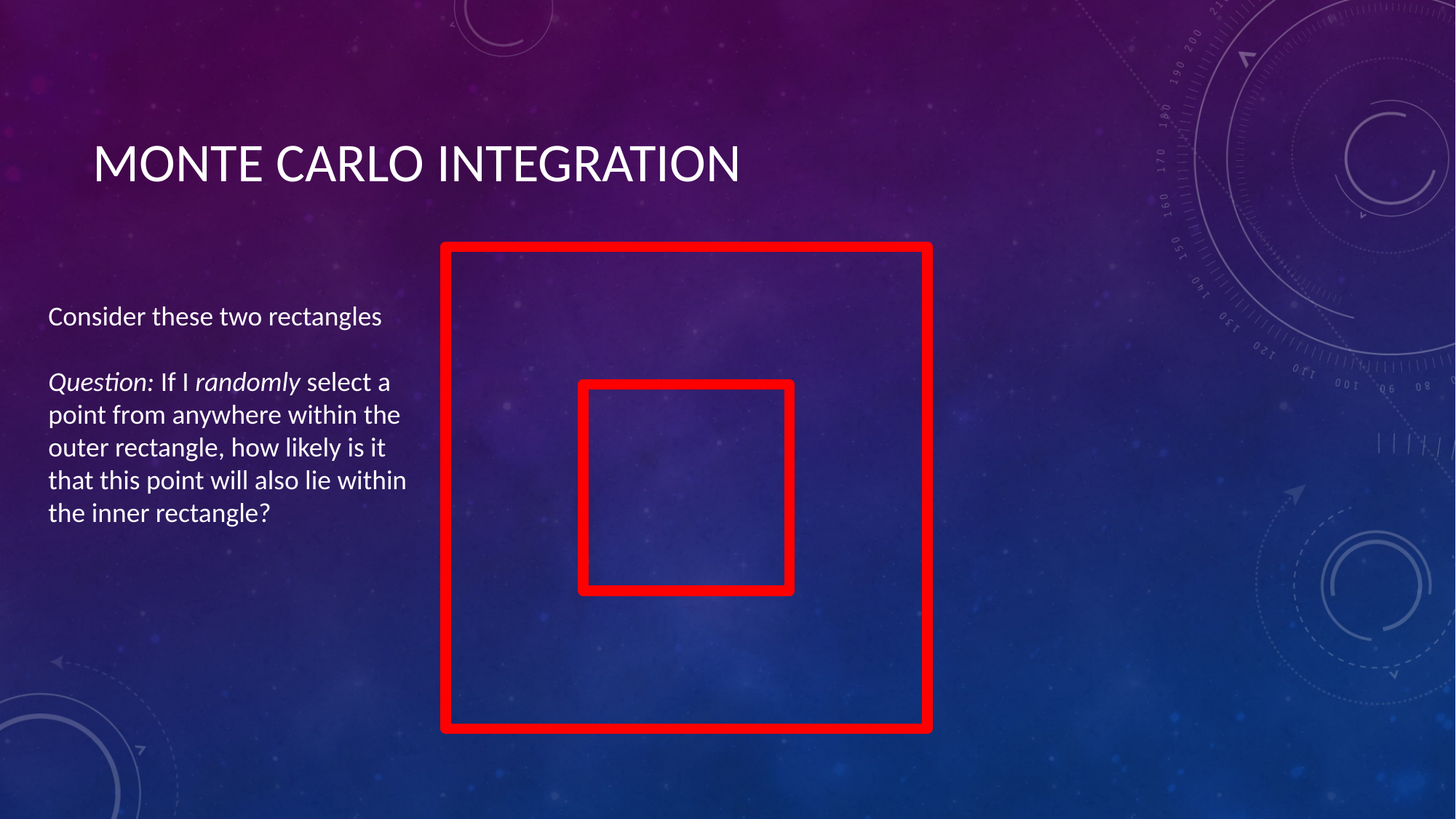

# Monte Carlo Integration

Consider these two rectangles

Question: If I randomly select a point from anywhere within the outer rectangle, how likely is it that this point will also lie within the inner rectangle?